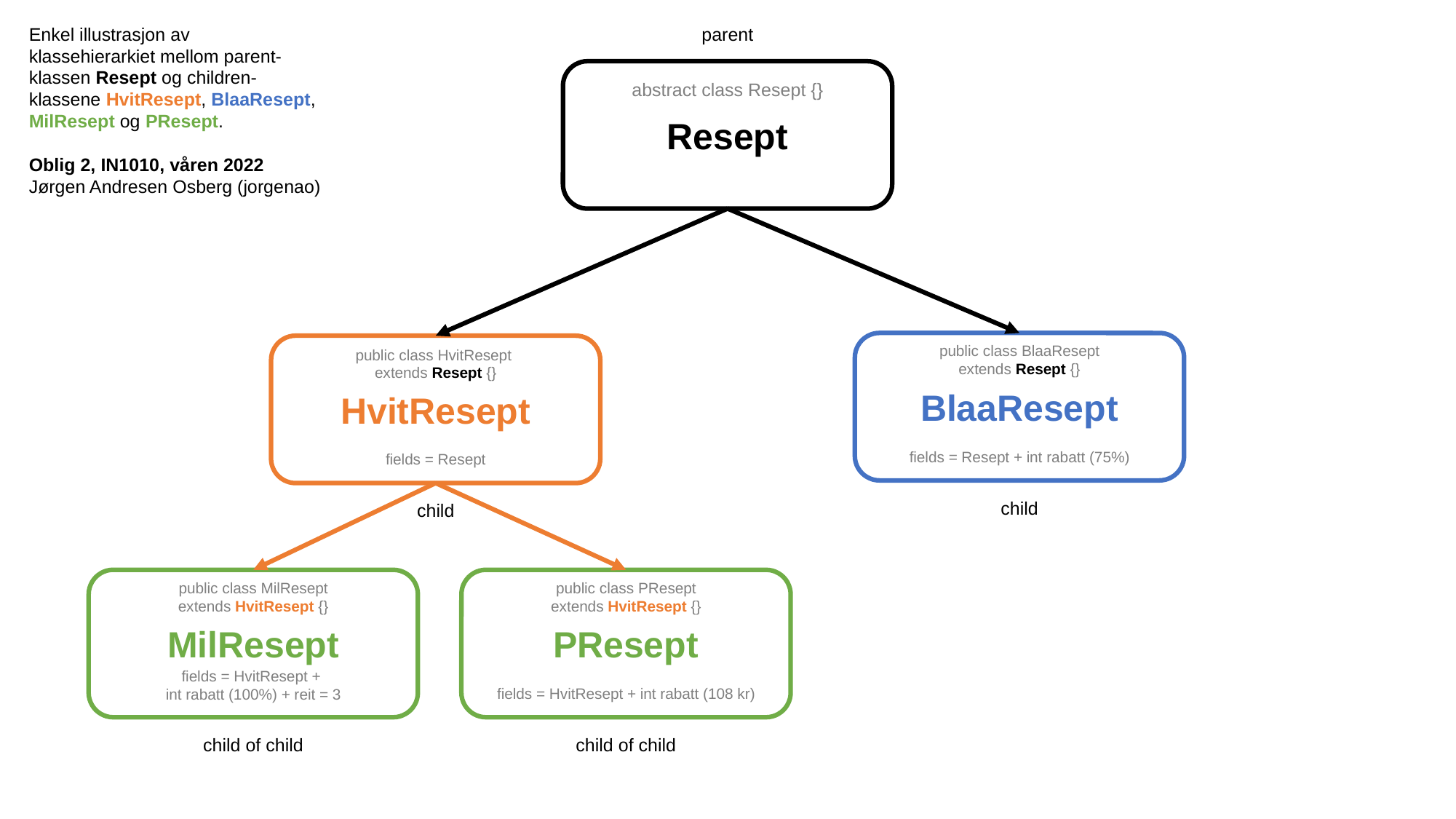

Enkel illustrasjon av klassehierarkiet mellom parent-klassen Resept og children-klassene HvitResept, BlaaResept, MilResept og PResept.

Oblig 2, IN1010, våren 2022
Jørgen Andresen Osberg (jorgenao)
parent
Resept
abstract class Resept {}
BlaaResept
public class BlaaResept
extends Resept {}
fields = Resept + int rabatt (75%)
HvitResept
public class HvitResept
extends Resept {}
fields = Resept
child
child
MilResept
public class MilResept
extends HvitResept {}
fields = HvitResept +
int rabatt (100%) + reit = 3
PResept
public class PResept
extends HvitResept {}
fields = HvitResept + int rabatt (108 kr)
child of child
child of child